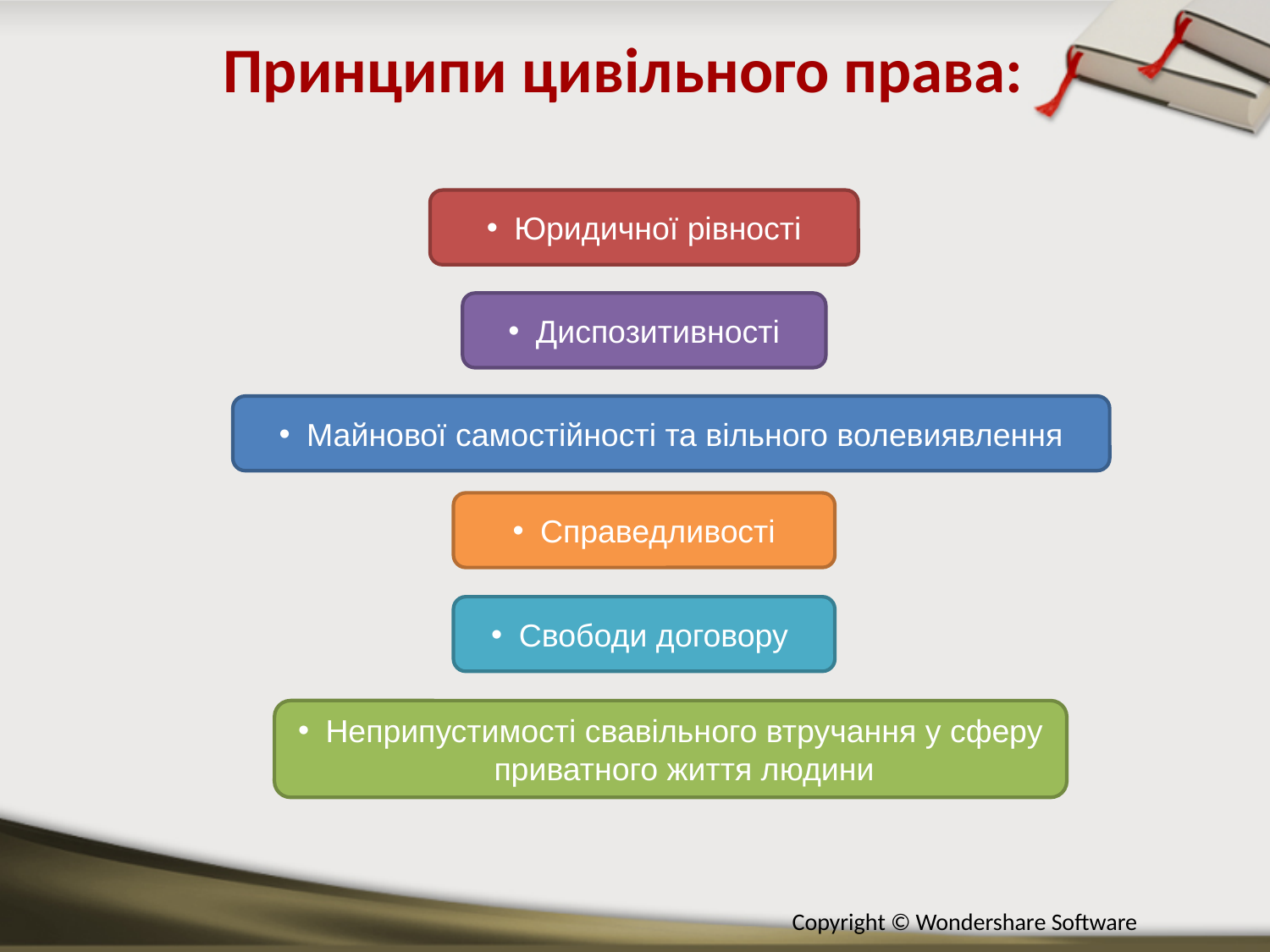

Принципи цивільного права:
Юридичної рівності
Диспозитивності
Майнової самостійності та вільного волевиявлення
Справедливості
Свободи договору
Неприпустимості свавільного втручання у сферу приватного життя людини